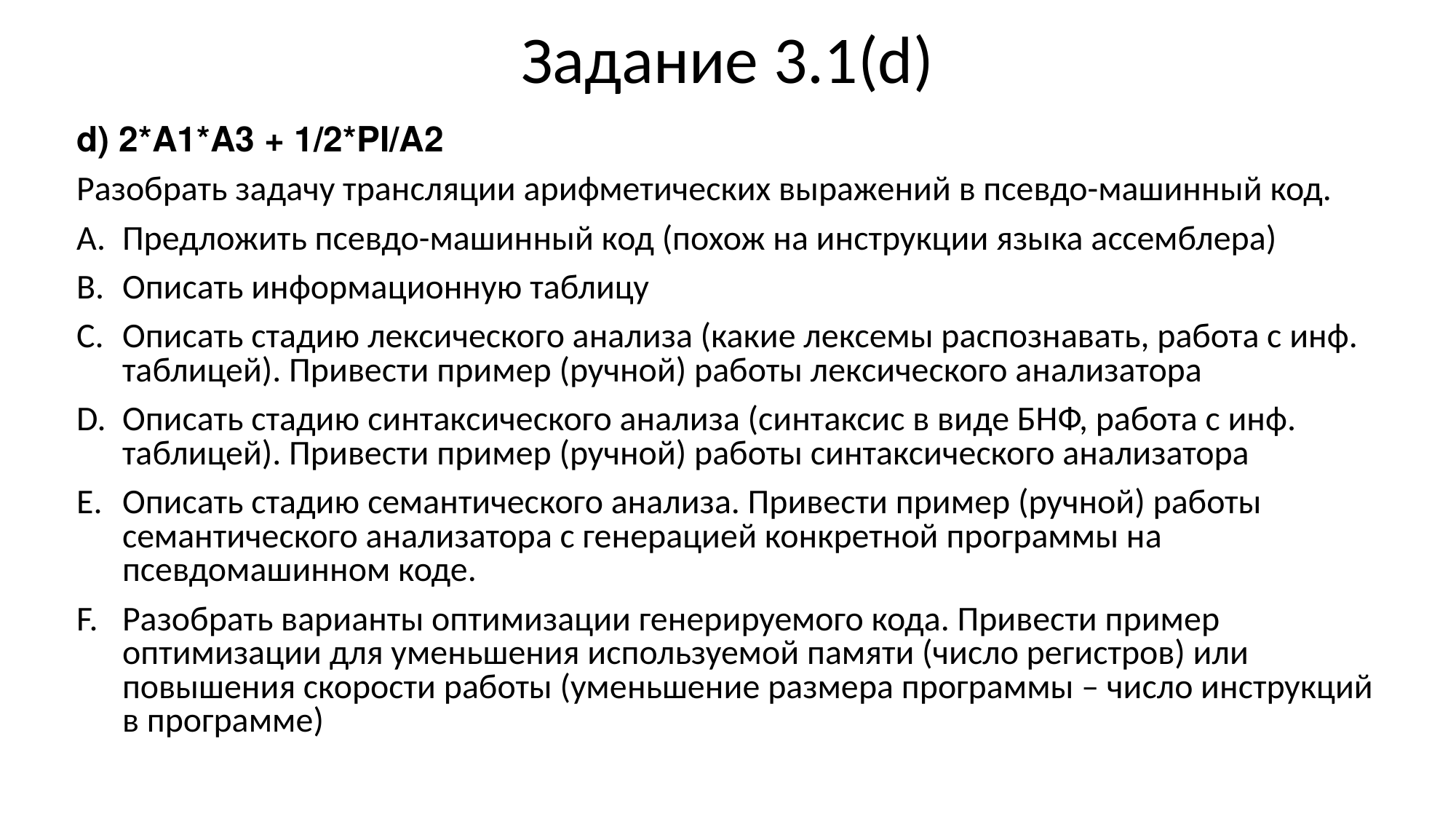

# Задание 3.1(d)
d) 2*A1*A3 + 1/2*PI/A2
Разобрать задачу трансляции арифметических выражений в псевдо-машинный код.
Предложить псевдо-машинный код (похож на инструкции языка ассемблера)
Описать информационную таблицу
Описать стадию лексического анализа (какие лексемы распознавать, работа с инф. таблицей). Привести пример (ручной) работы лексического анализатора
Описать стадию синтаксического анализа (синтаксис в виде БНФ, работа с инф. таблицей). Привести пример (ручной) работы синтаксического анализатора
Описать стадию семантического анализа. Привести пример (ручной) работы семантического анализатора с генерацией конкретной программы на псевдомашинном коде.
Разобрать варианты оптимизации генерируемого кода. Привести пример оптимизации для уменьшения используемой памяти (число регистров) или повышения скорости работы (уменьшение размера программы – число инструкций в программе)